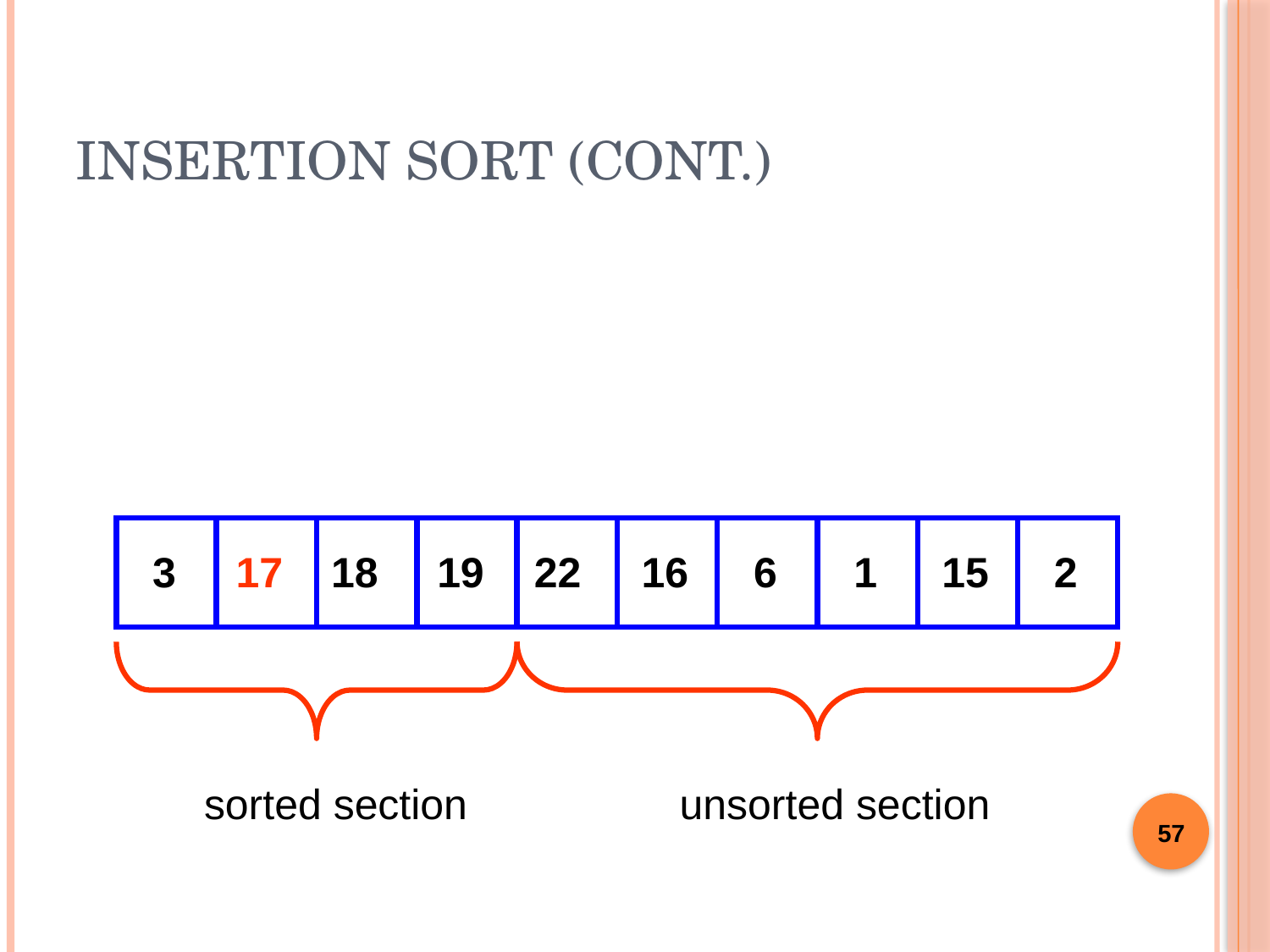

# Insertion Sort (cont.)

  3
 17
 18
 19
 22
 16
  6
  1
 15
  2
sorted section
unsorted section
57